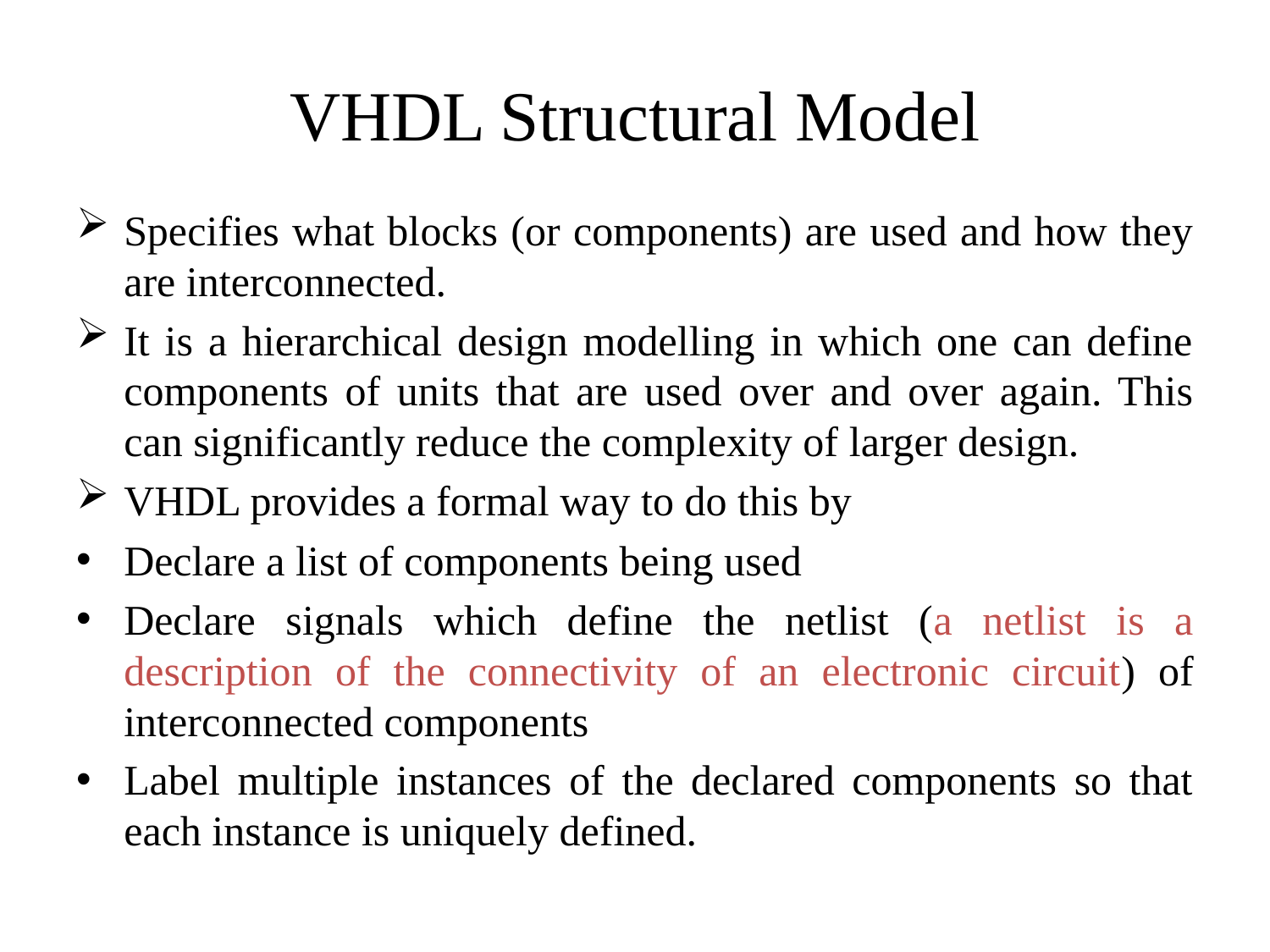

# VHDL Structural Model
Specifies what blocks (or components) are used and how they are interconnected.
It is a hierarchical design modelling in which one can define components of units that are used over and over again. This can significantly reduce the complexity of larger design.
VHDL provides a formal way to do this by
Declare a list of components being used
Declare signals which define the netlist (a netlist is a description of the connectivity of an electronic circuit) of interconnected components
Label multiple instances of the declared components so that each instance is uniquely defined.